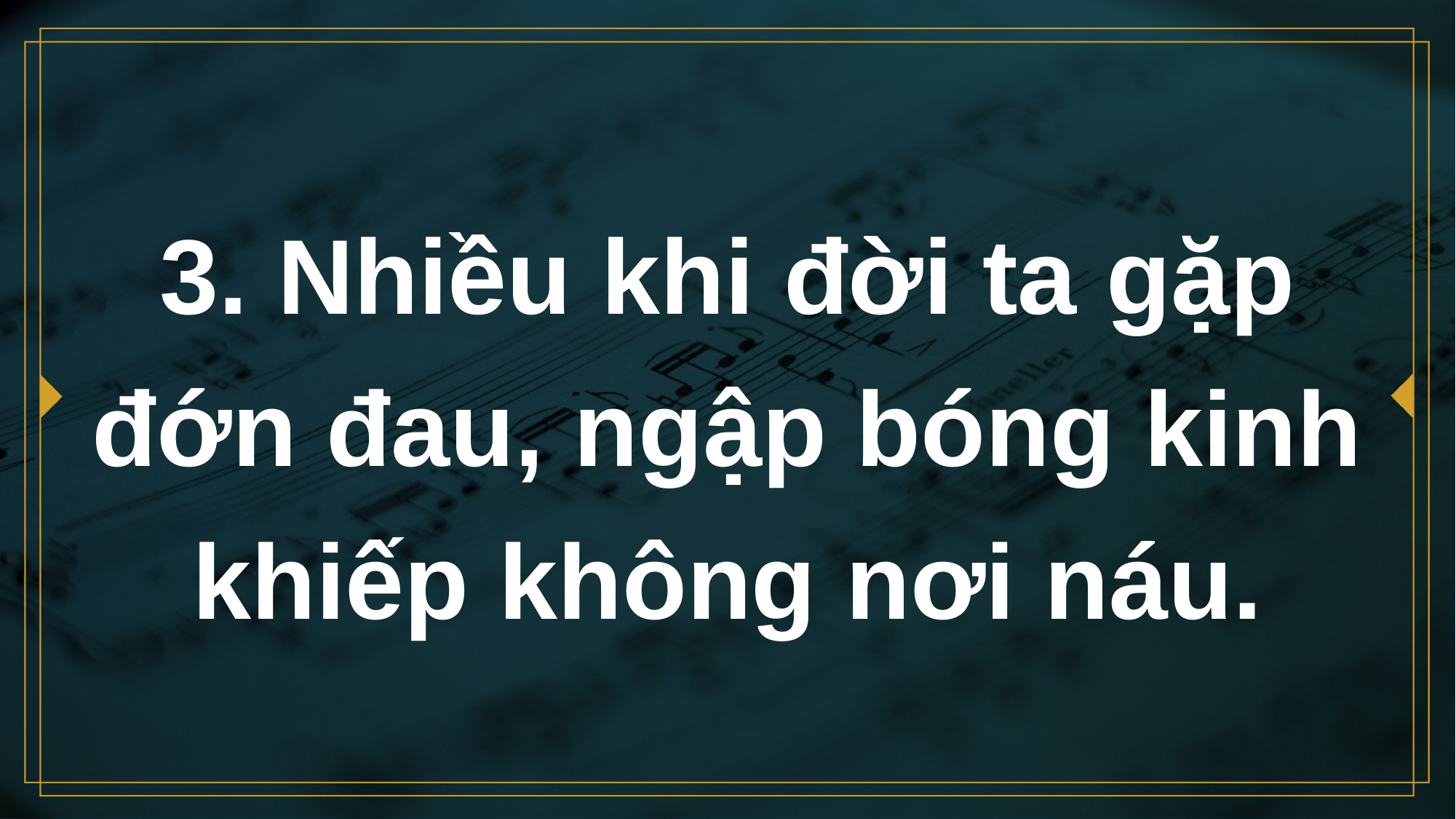

# 3. Nhiều khi đời ta gặp đớn đau, ngập bóng kinh khiếp không nơi náu.